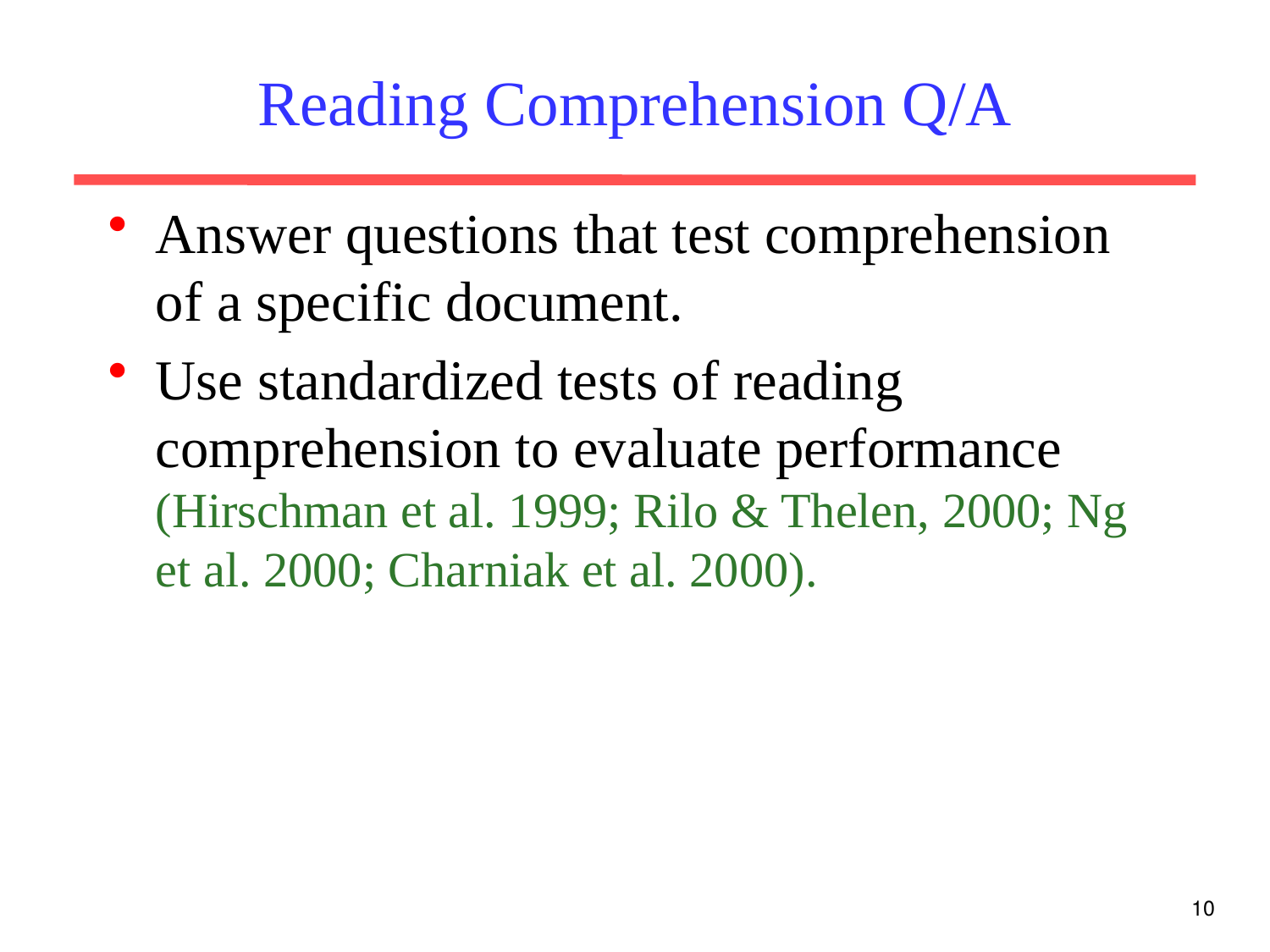

# Reading Comprehension Q/A
Answer questions that test comprehension of a specific document.
Use standardized tests of reading comprehension to evaluate performance (Hirschman et al. 1999; Rilo & Thelen, 2000; Ng et al. 2000; Charniak et al. 2000).
10